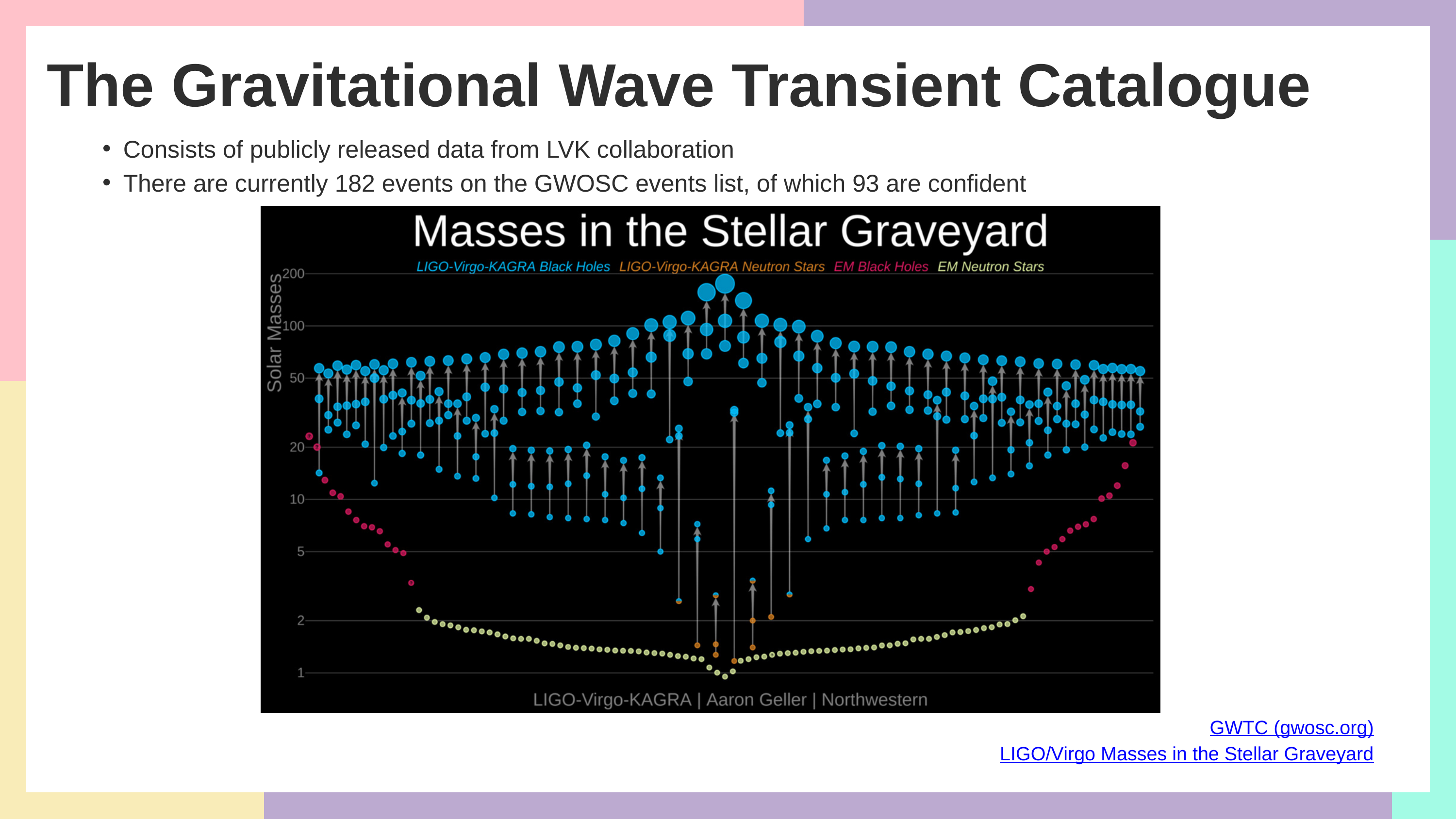

The Gravitational Wave Transient Catalogue
Consists of publicly released data from LVK collaboration
There are currently 182 events on the GWOSC events list, of which 93 are confident

GWTC (gwosc.org)
LIGO/Virgo Masses in the Stellar Graveyard